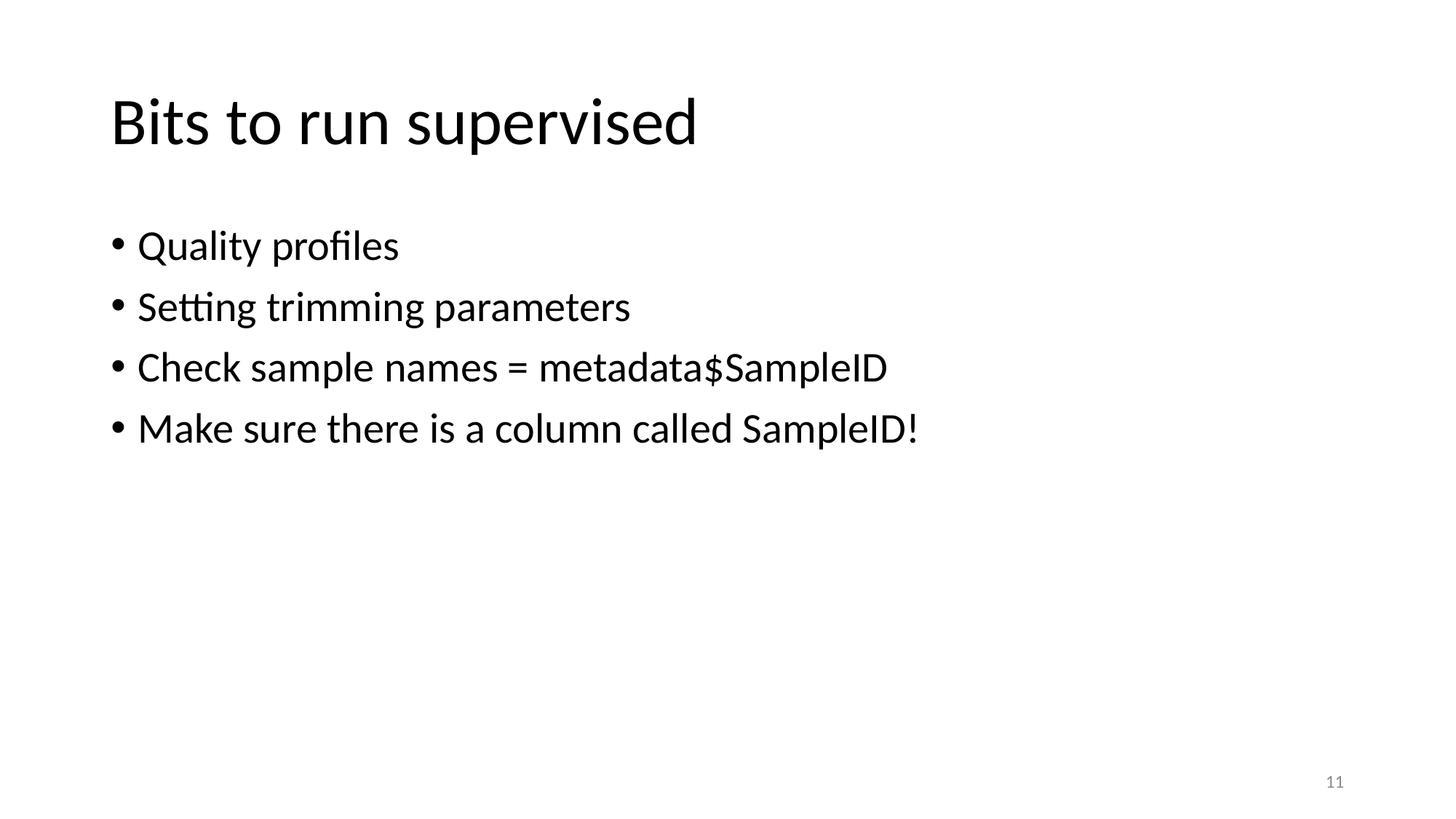

# Bits to run supervised
Quality profiles
Setting trimming parameters
Check sample names = metadata$SampleID
Make sure there is a column called SampleID!
11